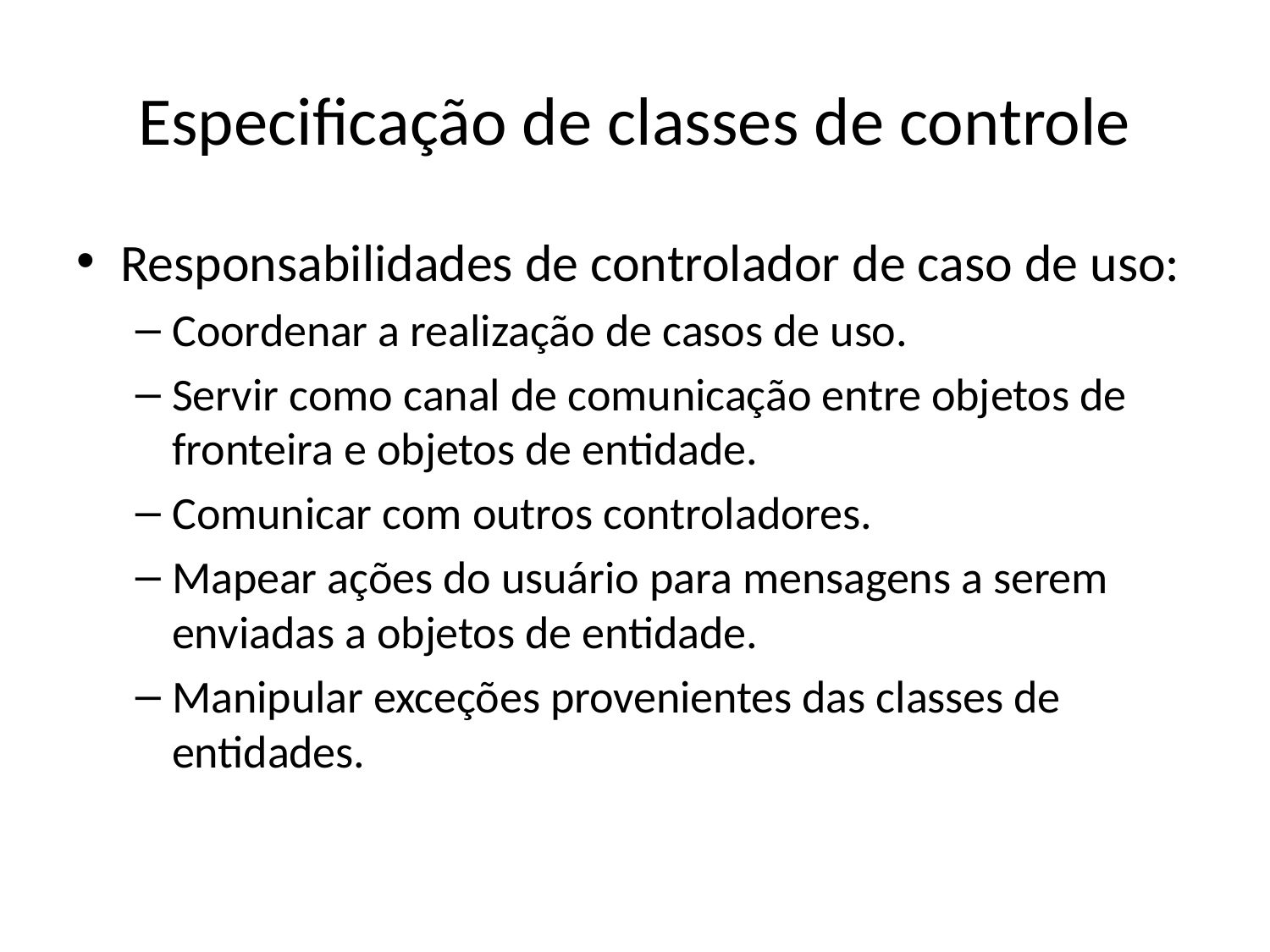

# Especificação de classes de controle
Responsabilidades de controlador de caso de uso:
Coordenar a realização de casos de uso.
Servir como canal de comunicação entre objetos de fronteira e objetos de entidade.
Comunicar com outros controladores.
Mapear ações do usuário para mensagens a serem enviadas a objetos de entidade.
Manipular exceções provenientes das classes de entidades.